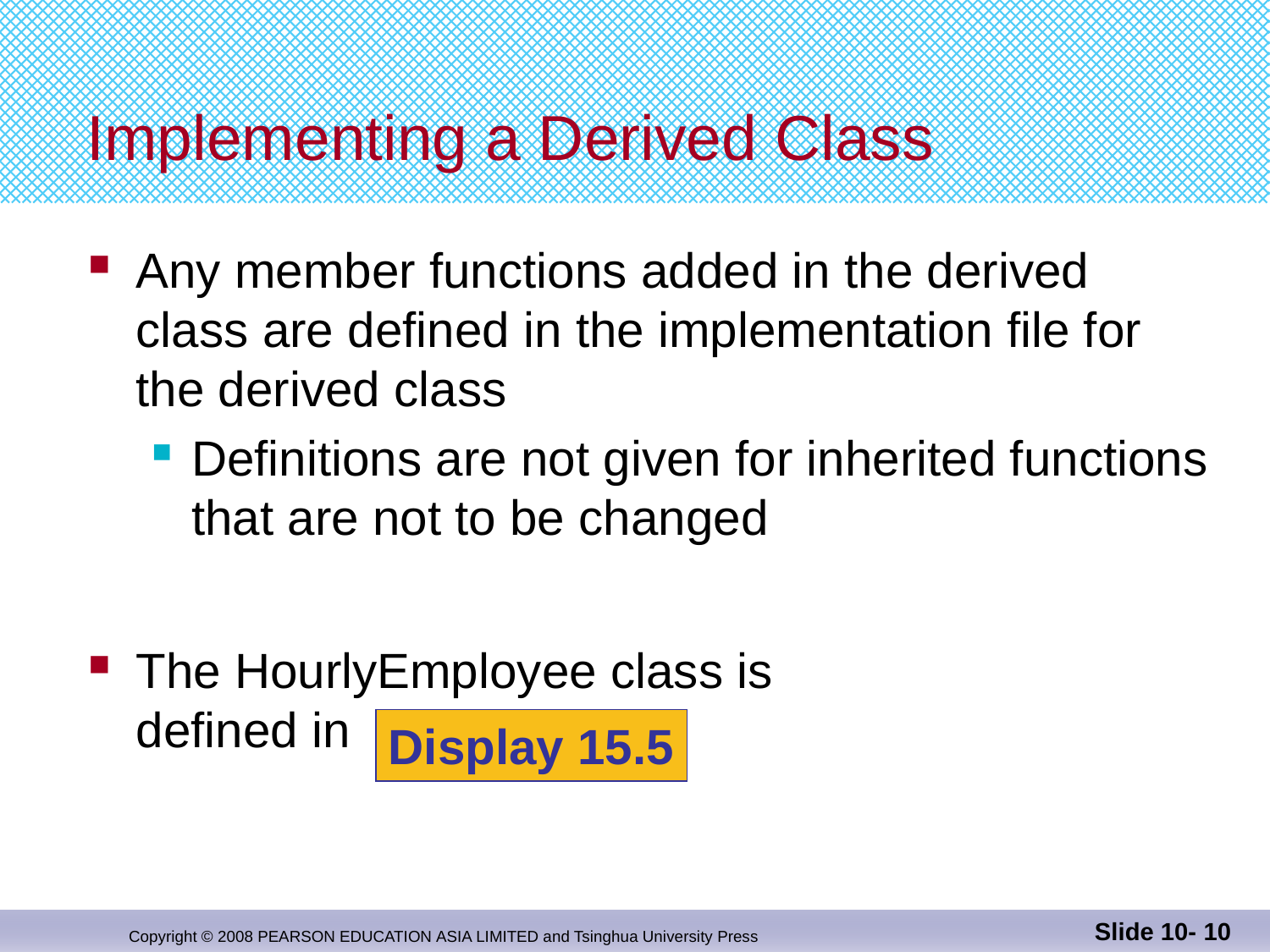

# Implementing a Derived Class
Any member functions added in the derived
class are defined in the implementation file for
the derived class
Definitions are not given for inherited functions that are not to be changed

The HourlyEmployee class is
defined in
Display 15.5
Slide 10- 10